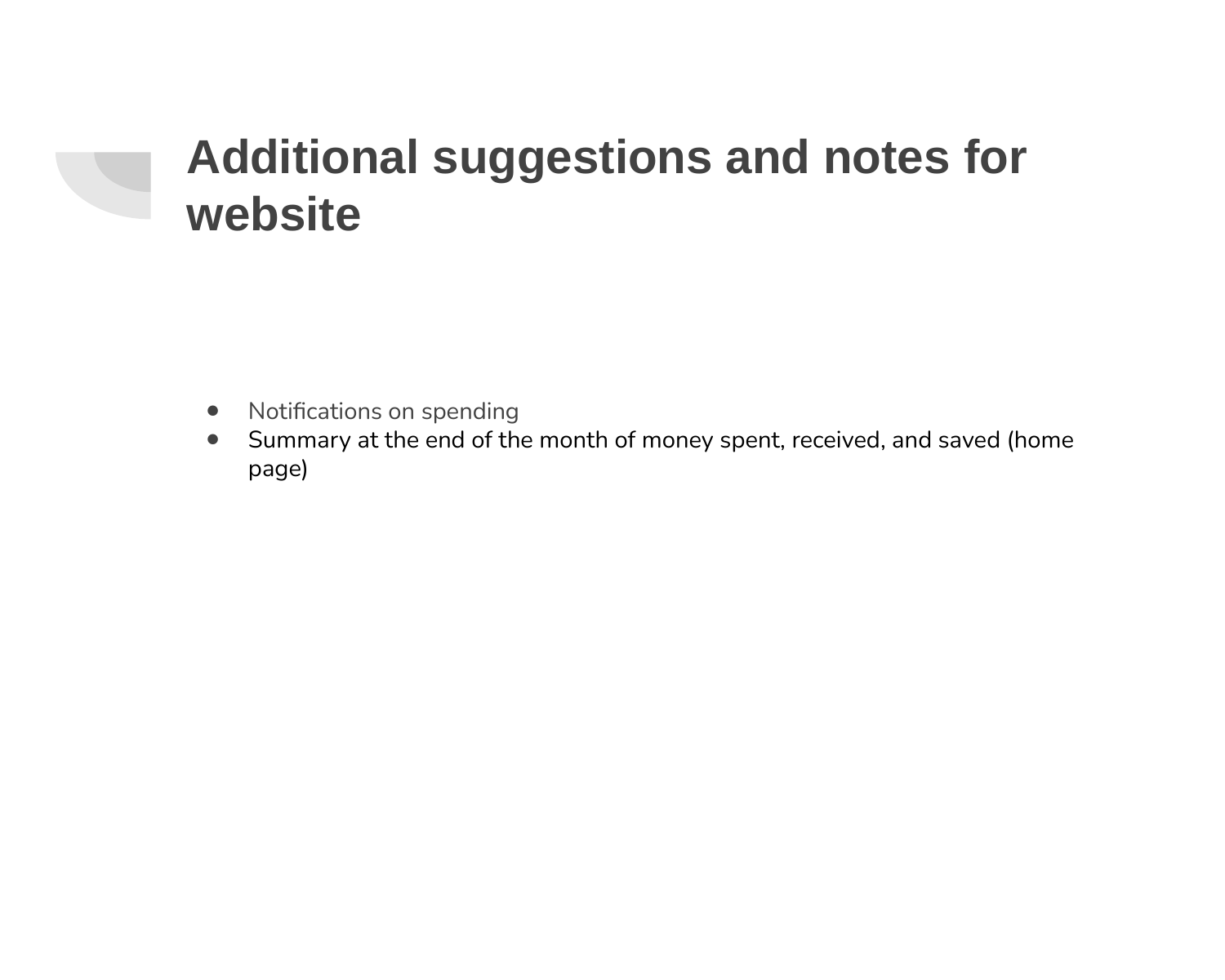

# Additional suggestions and notes for website
Notifications on spending
Summary at the end of the month of money spent, received, and saved (home page)